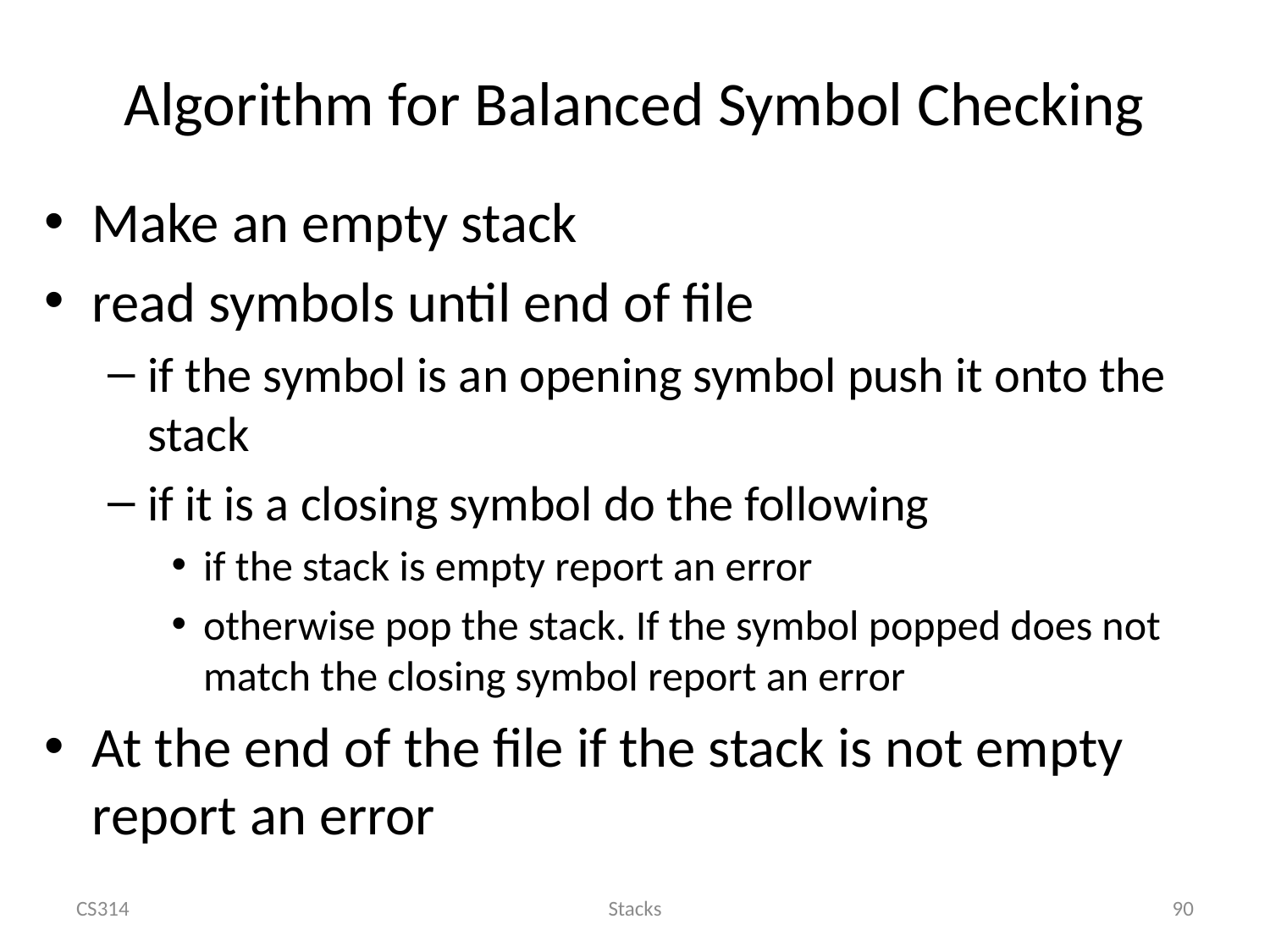

# Algorithm for Balanced Symbol Checking
Make an empty stack
read symbols until end of file
if the symbol is an opening symbol push it onto the stack
if it is a closing symbol do the following
if the stack is empty report an error
otherwise pop the stack. If the symbol popped does not match the closing symbol report an error
At the end of the file if the stack is not empty report an error
CS314

Stacks

90